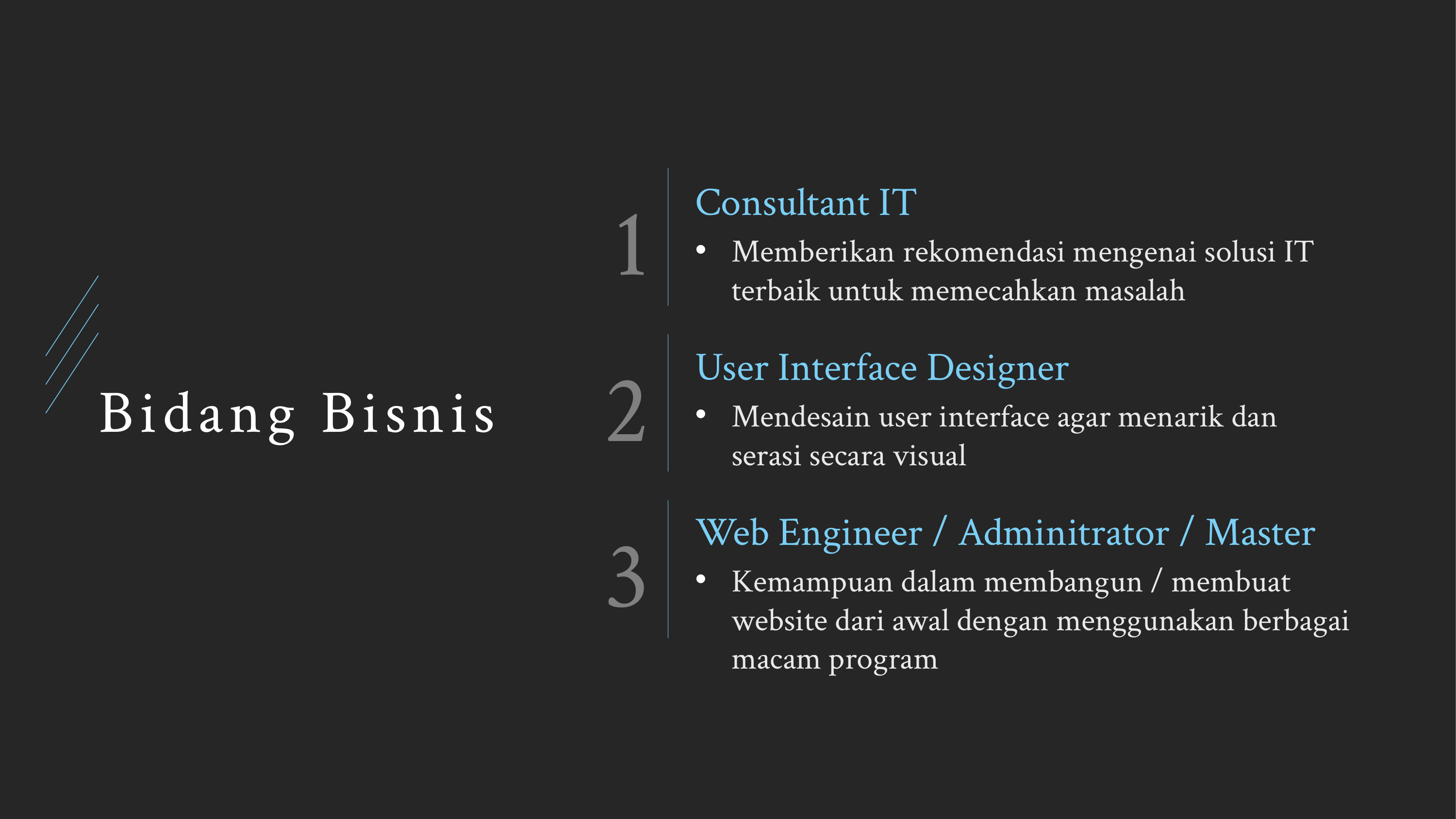

Consultant IT
Memberikan rekomendasi mengenai solusi IT terbaik untuk memecahkan masalah
User Interface Designer
# Bidang Bisnis
Mendesain user interface agar menarik dan serasi secara visual
Web Engineer / Adminitrator / Master
Kemampuan dalam membangun / membuat website dari awal dengan menggunakan berbagai macam program